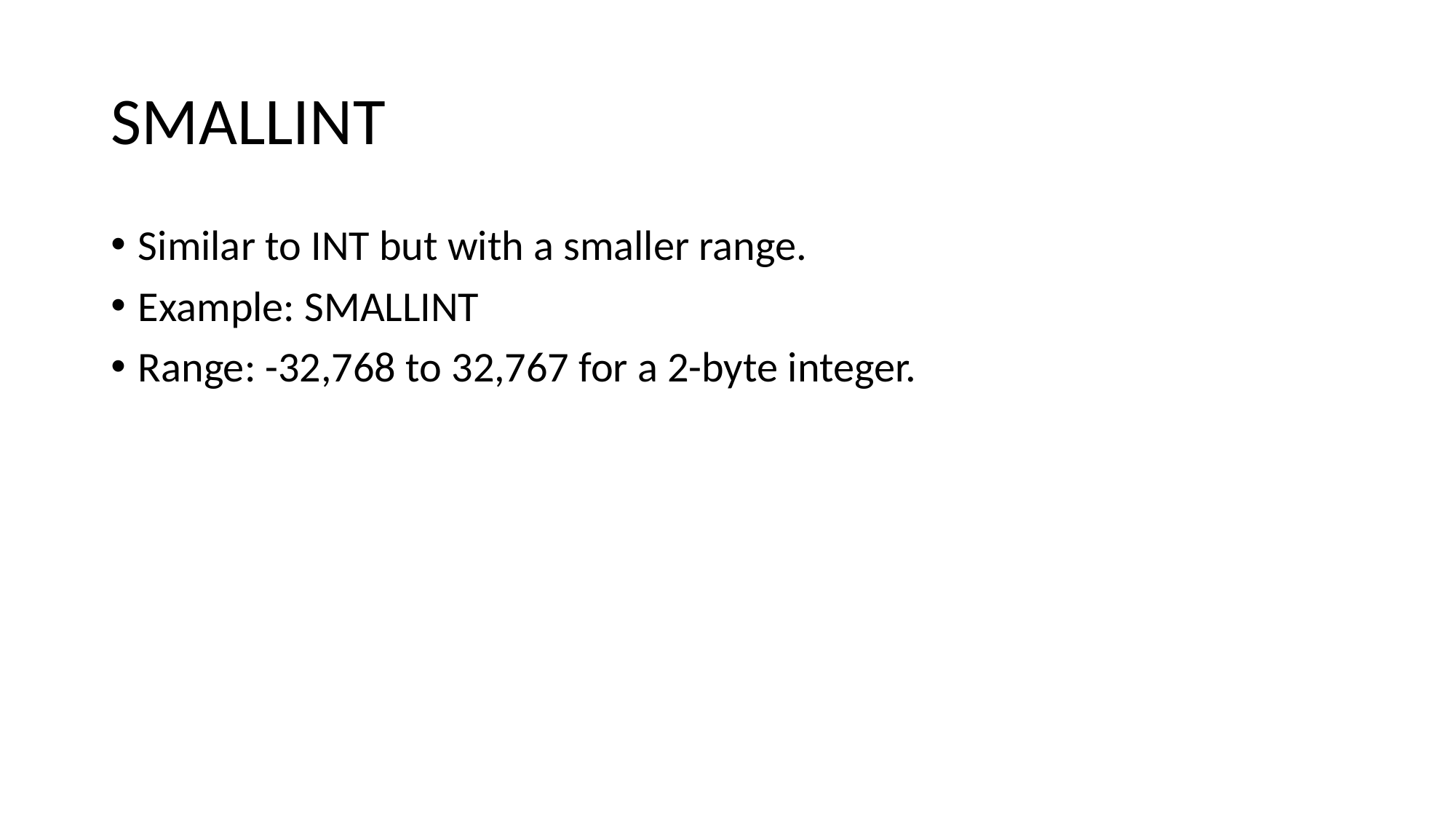

# SMALLINT
Similar to INT but with a smaller range.
Example: SMALLINT
Range: -32,768 to 32,767 for a 2-byte integer.